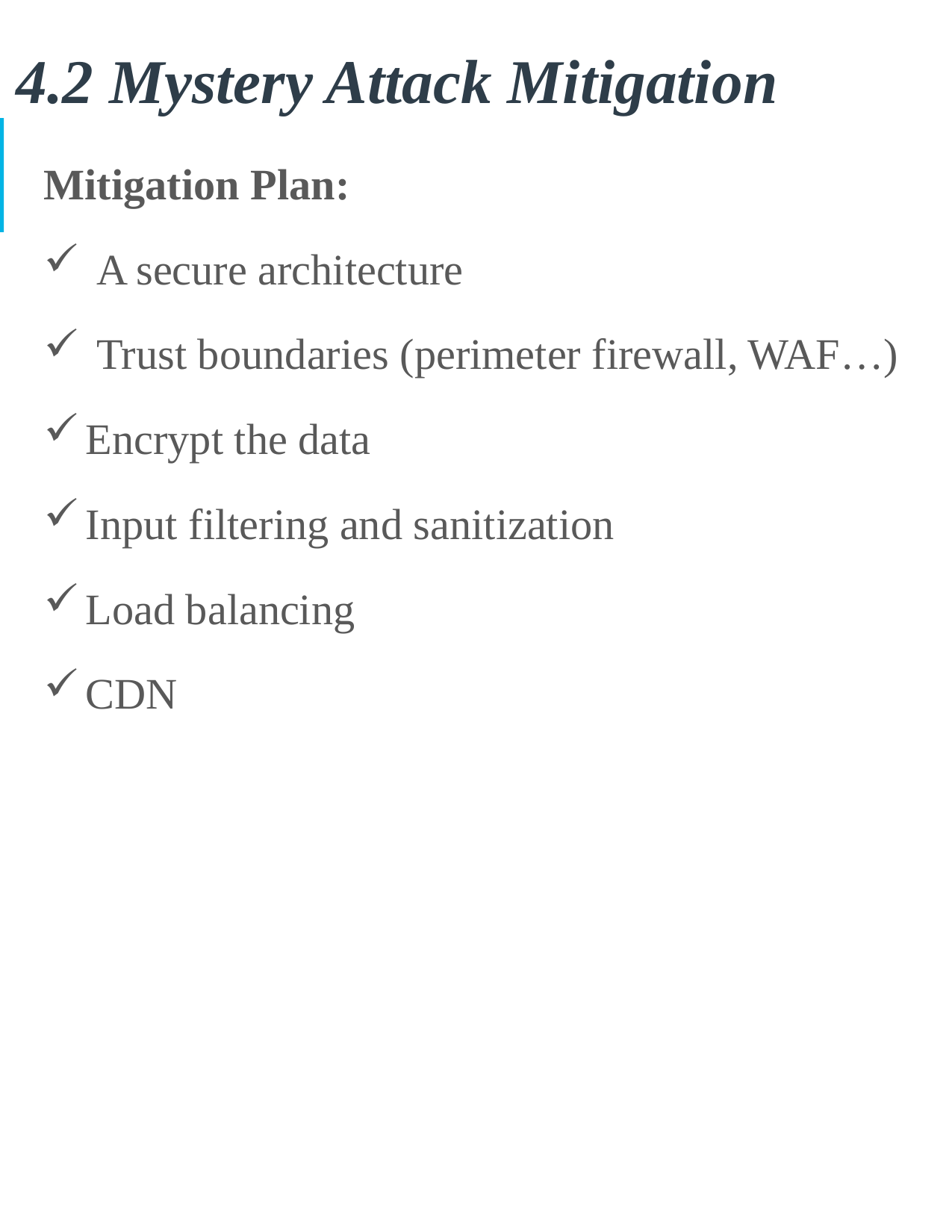

# 4.2 Mystery Attack Mitigation
Mitigation Plan:
 A secure architecture
 Trust boundaries (perimeter firewall, WAF…)
Encrypt the data
Input filtering and sanitization
Load balancing
CDN